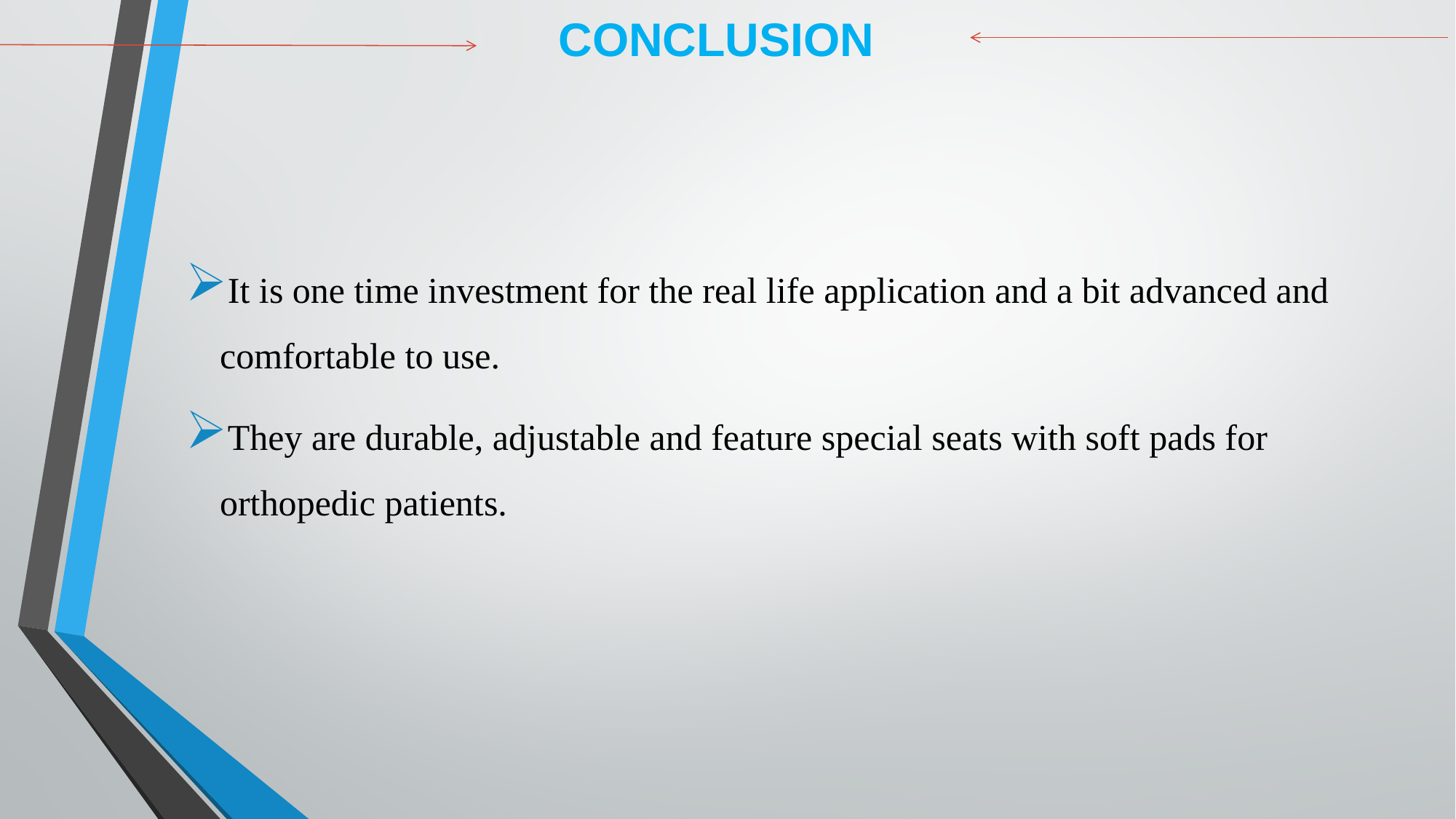

CONCLUSION
It is one time investment for the real life application and a bit advanced and comfortable to use.
They are durable, adjustable and feature special seats with soft pads for orthopedic patients.